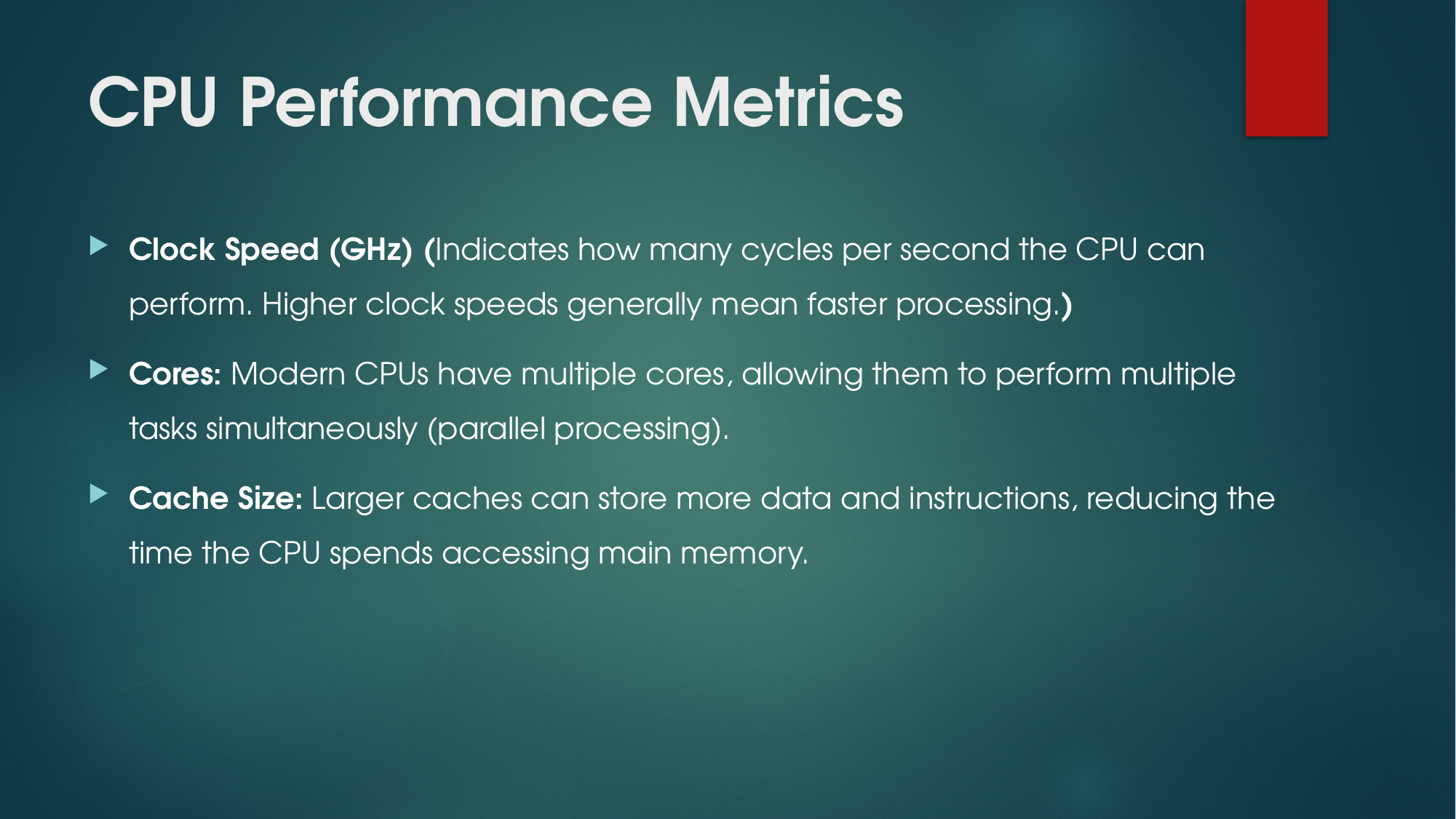

# CPU Performance Metrics
Clock Speed (GHz) (Indicates how many cycles per second the CPU can perform. Higher clock speeds generally mean faster processing.)
Cores: Modern CPUs have multiple cores, allowing them to perform multiple tasks simultaneously (parallel processing).
Cache Size: Larger caches can store more data and instructions, reducing the time the CPU spends accessing main memory.